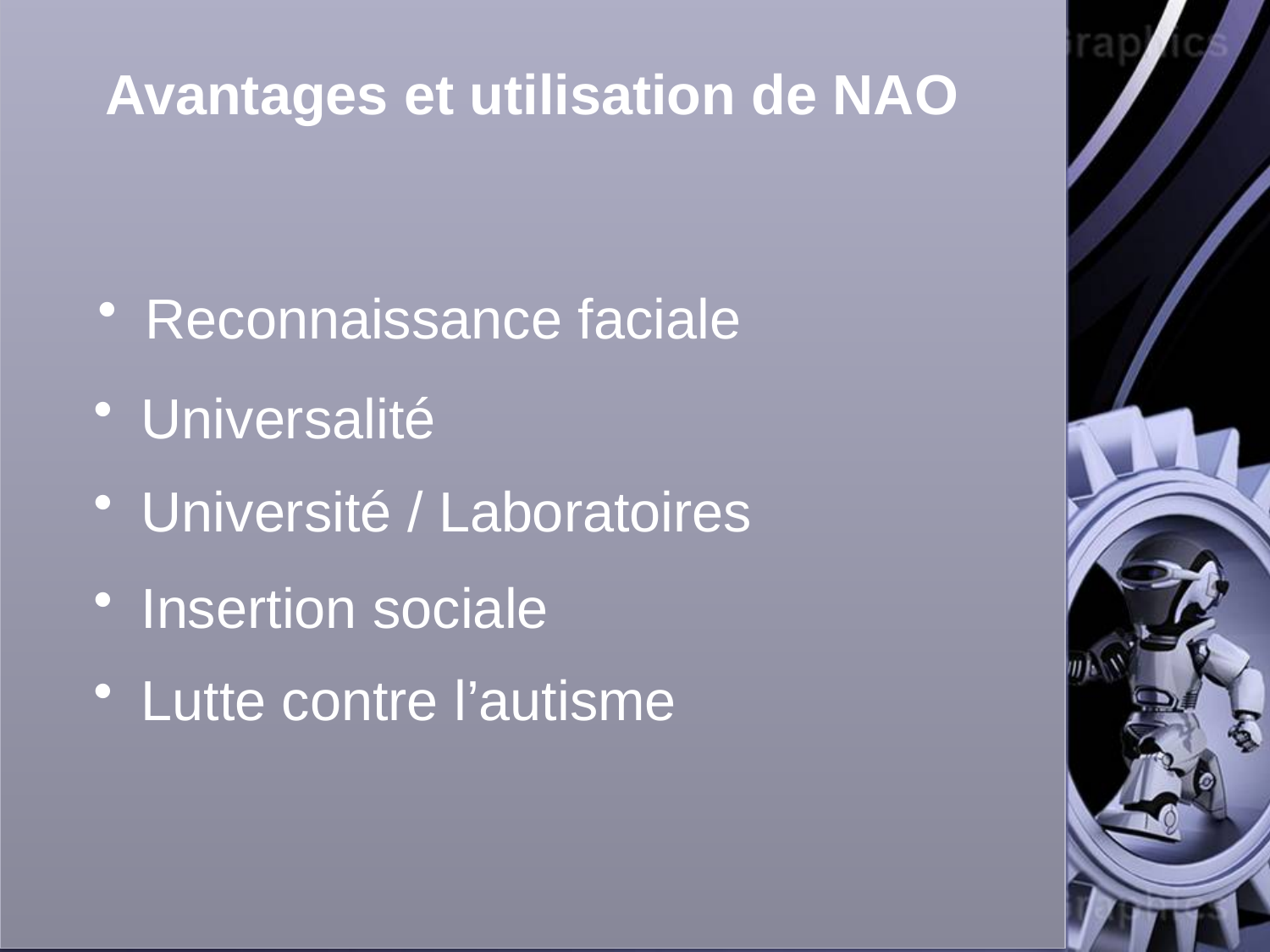

# Avantages et utilisation de NAO
Reconnaissance faciale

Universalité
Université / Laboratoires

Insertion sociale
Lutte contre l’autisme